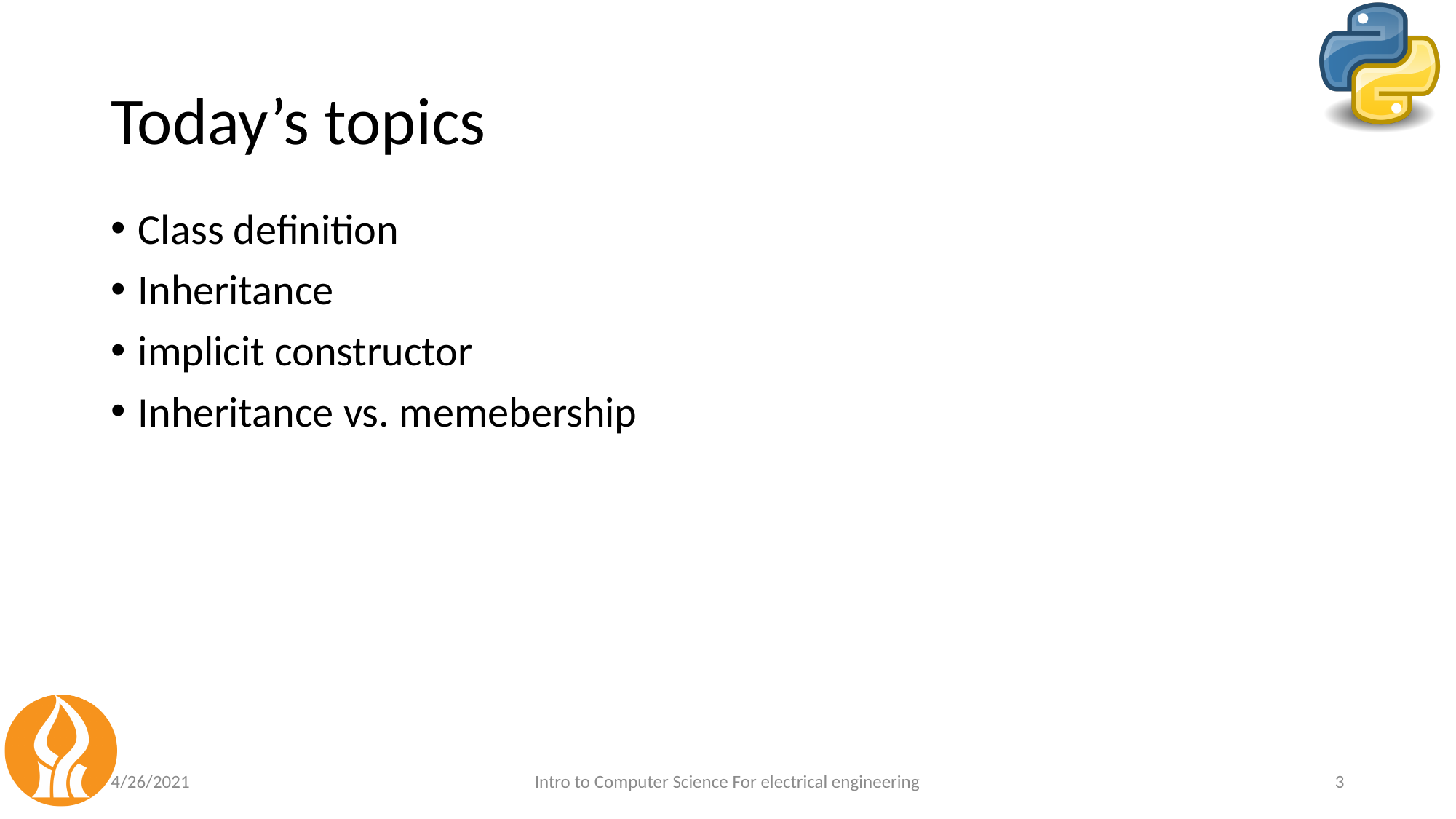

# Today’s topics
Class definition
Inheritance
implicit constructor
Inheritance vs. memebership
4/26/2021
Intro to Computer Science For electrical engineering
3